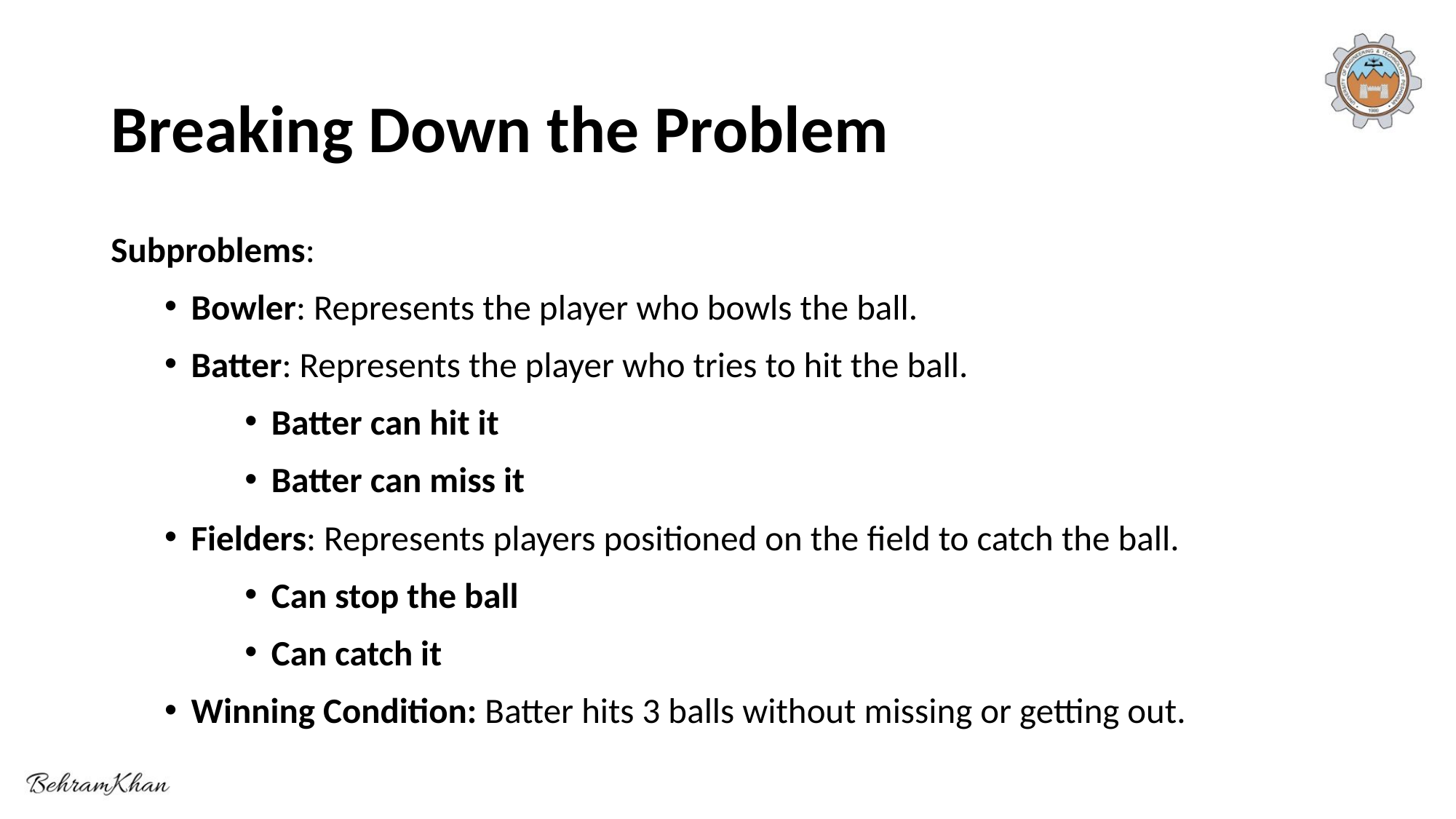

# Breaking Down the Problem
Subproblems:
Bowler: Represents the player who bowls the ball.
Batter: Represents the player who tries to hit the ball.
Batter can hit it
Batter can miss it
Fielders: Represents players positioned on the field to catch the ball.
Can stop the ball
Can catch it
Winning Condition: Batter hits 3 balls without missing or getting out.